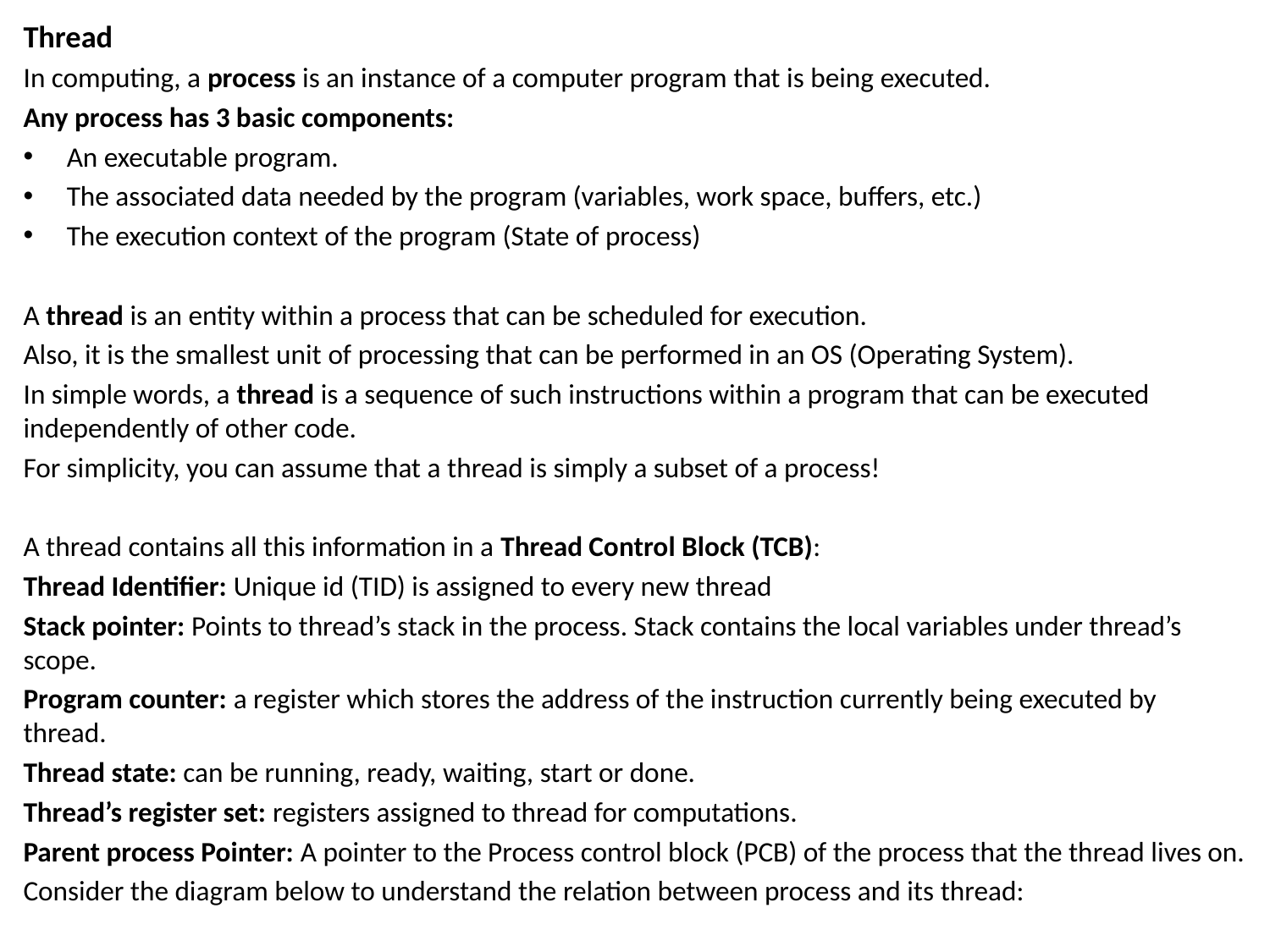

Thread
In computing, a process is an instance of a computer program that is being executed.
Any process has 3 basic components:
An executable program.
The associated data needed by the program (variables, work space, buffers, etc.)
The execution context of the program (State of process)

A thread is an entity within a process that can be scheduled for execution.
Also, it is the smallest unit of processing that can be performed in an OS (Operating System).
In simple words, a thread is a sequence of such instructions within a program that can be executed independently of other code.
For simplicity, you can assume that a thread is simply a subset of a process!

A thread contains all this information in a Thread Control Block (TCB):
Thread Identifier: Unique id (TID) is assigned to every new thread
Stack pointer: Points to thread’s stack in the process. Stack contains the local variables under thread’s scope.
Program counter: a register which stores the address of the instruction currently being executed by thread.
Thread state: can be running, ready, waiting, start or done.
Thread’s register set: registers assigned to thread for computations.
Parent process Pointer: A pointer to the Process control block (PCB) of the process that the thread lives on.
Consider the diagram below to understand the relation between process and its thread: